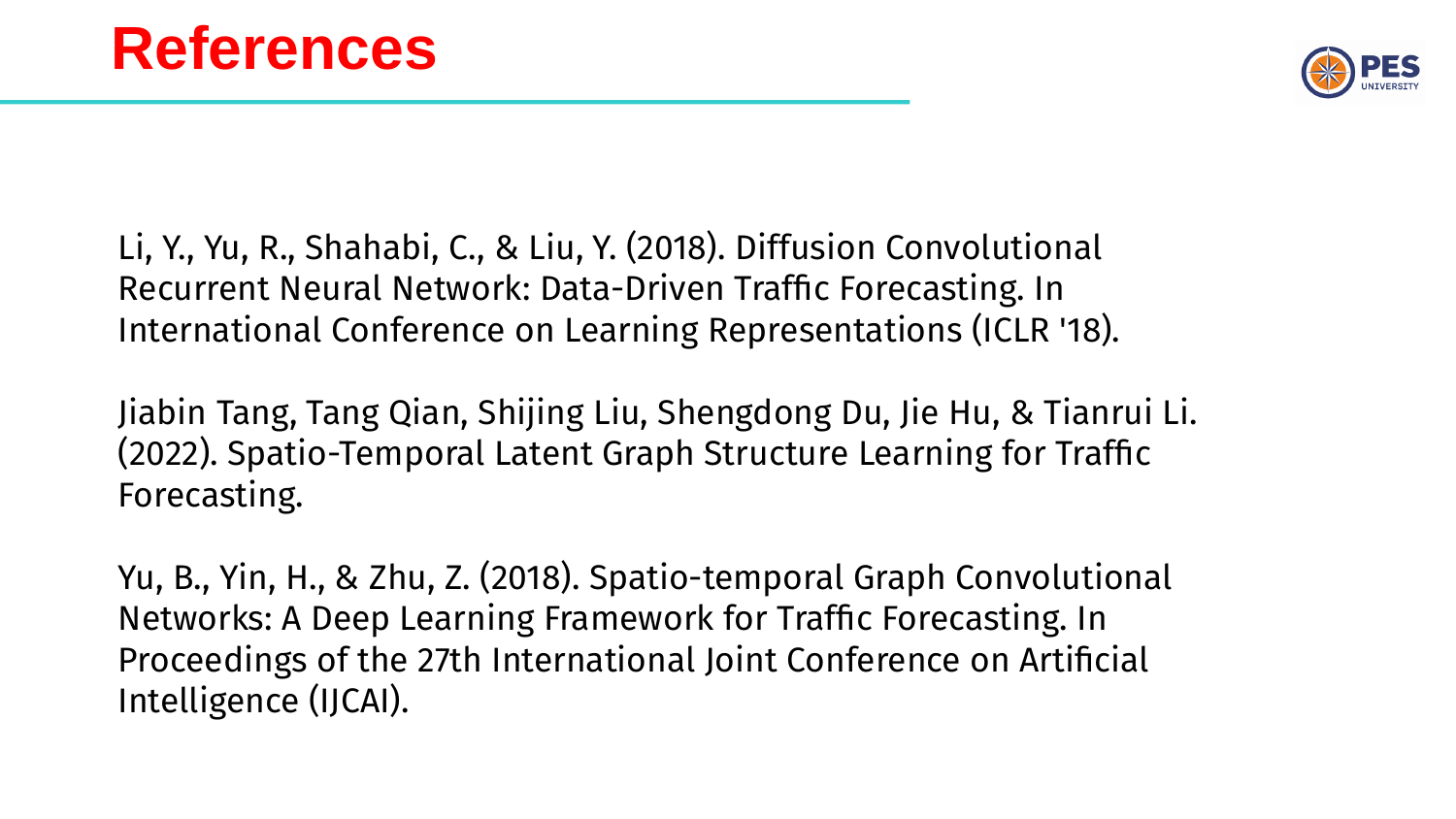

# References
Li, Y., Yu, R., Shahabi, C., & Liu, Y. (2018). Diffusion Convolutional Recurrent Neural Network: Data-Driven Traffic Forecasting. In International Conference on Learning Representations (ICLR '18).

Jiabin Tang, Tang Qian, Shĳing Liu, Shengdong Du, Jie Hu, & Tianrui Li. (2022). Spatio-Temporal Latent Graph Structure Learning for Traffic Forecasting.

Yu, B., Yin, H., & Zhu, Z. (2018). Spatio-temporal Graph Convolutional Networks: A Deep Learning Framework for Traffic Forecasting. In Proceedings of the 27th International Joint Conference on Artificial Intelligence (ĲCAI).